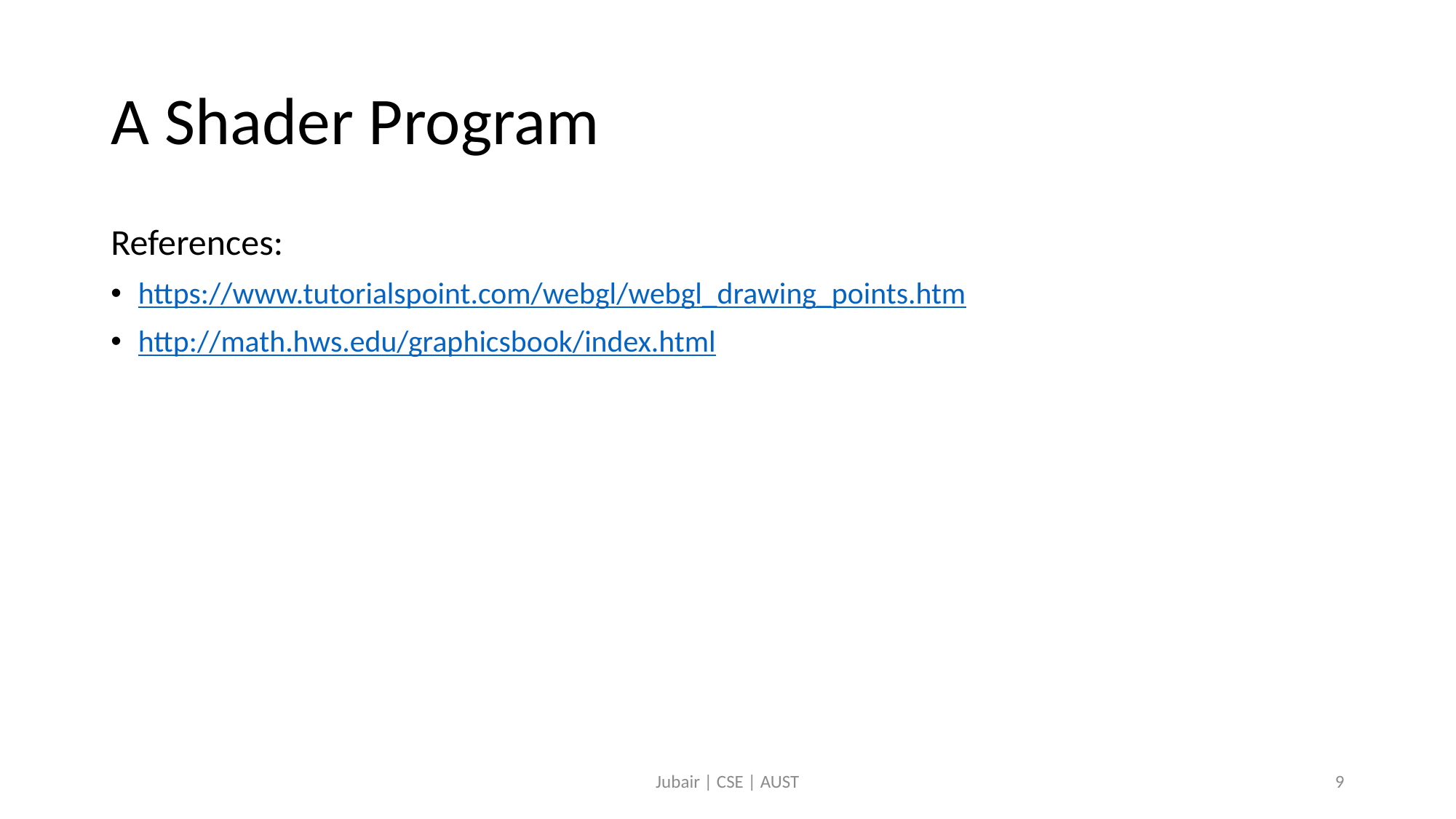

# A Shader Program
References:
https://www.tutorialspoint.com/webgl/webgl_drawing_points.htm
http://math.hws.edu/graphicsbook/index.html

Jubair | CSE | AUST
9